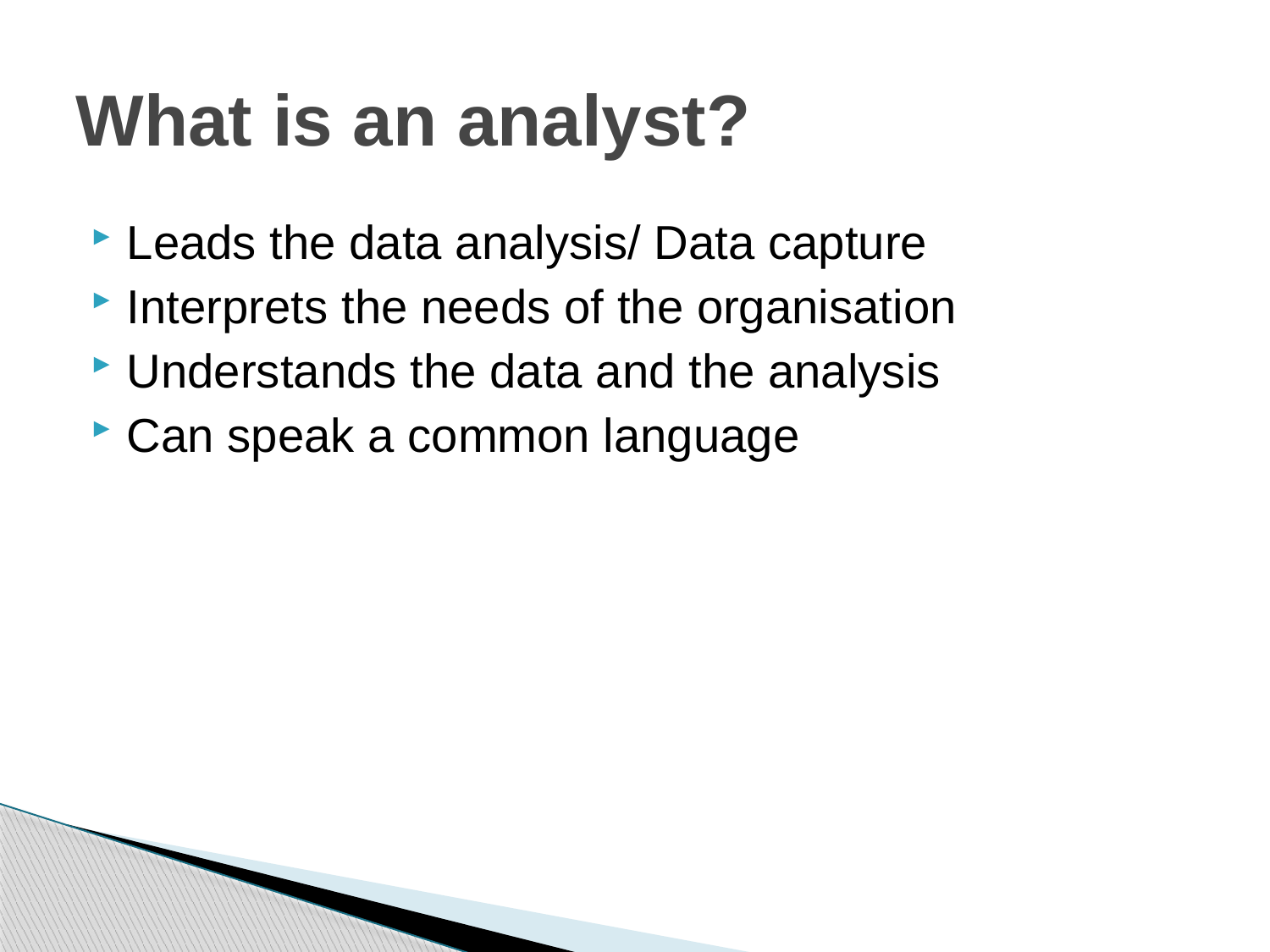

# What is an analyst?
Leads the data analysis/ Data capture
Interprets the needs of the organisation
Understands the data and the analysis
Can speak a common language